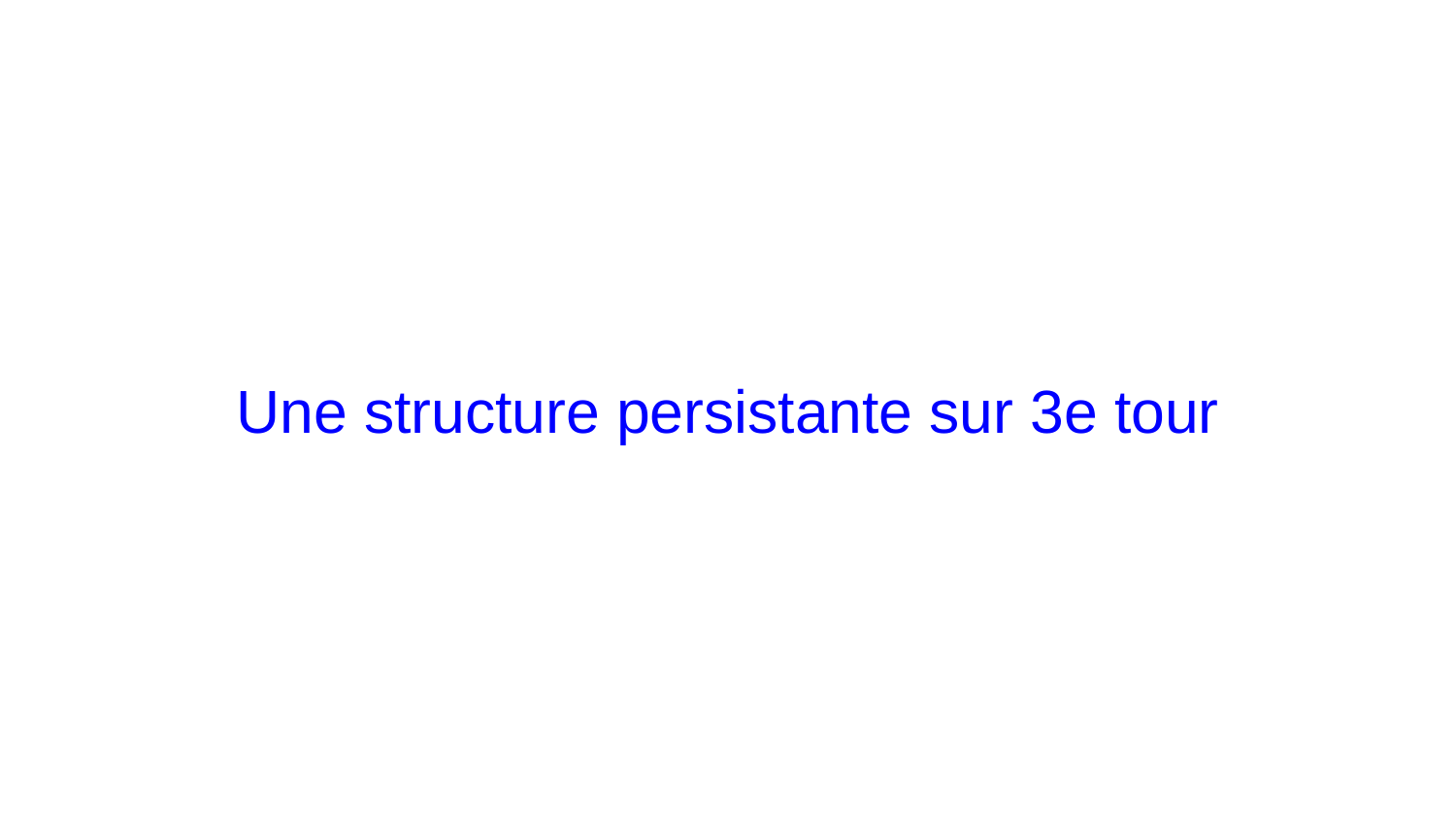

# Une structure persistante sur 3e tour